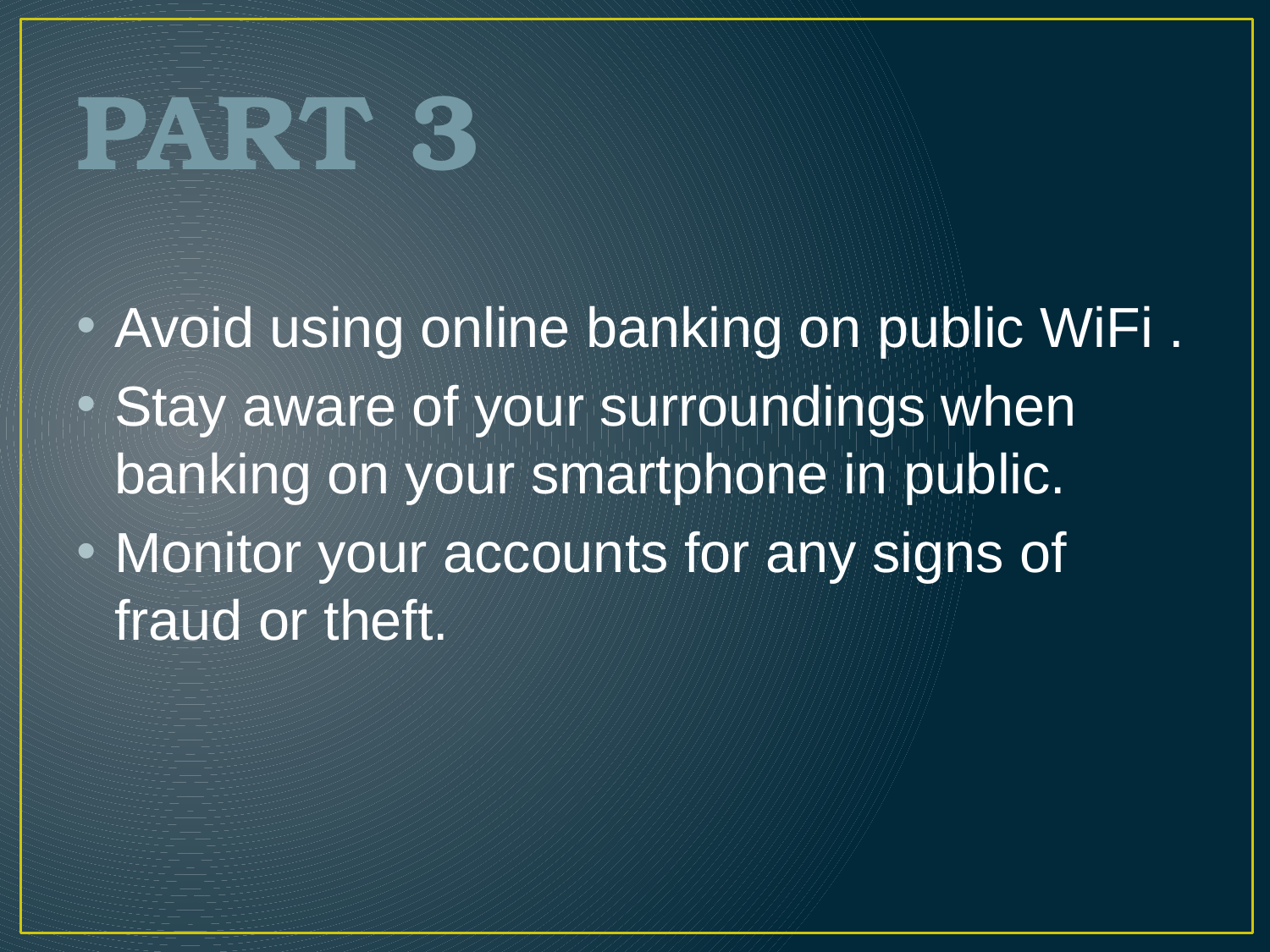

# PART 3

Avoid using online banking on public WiFi .
Stay aware of your surroundings when banking on your smartphone in public.
Monitor your accounts for any signs of fraud or theft.